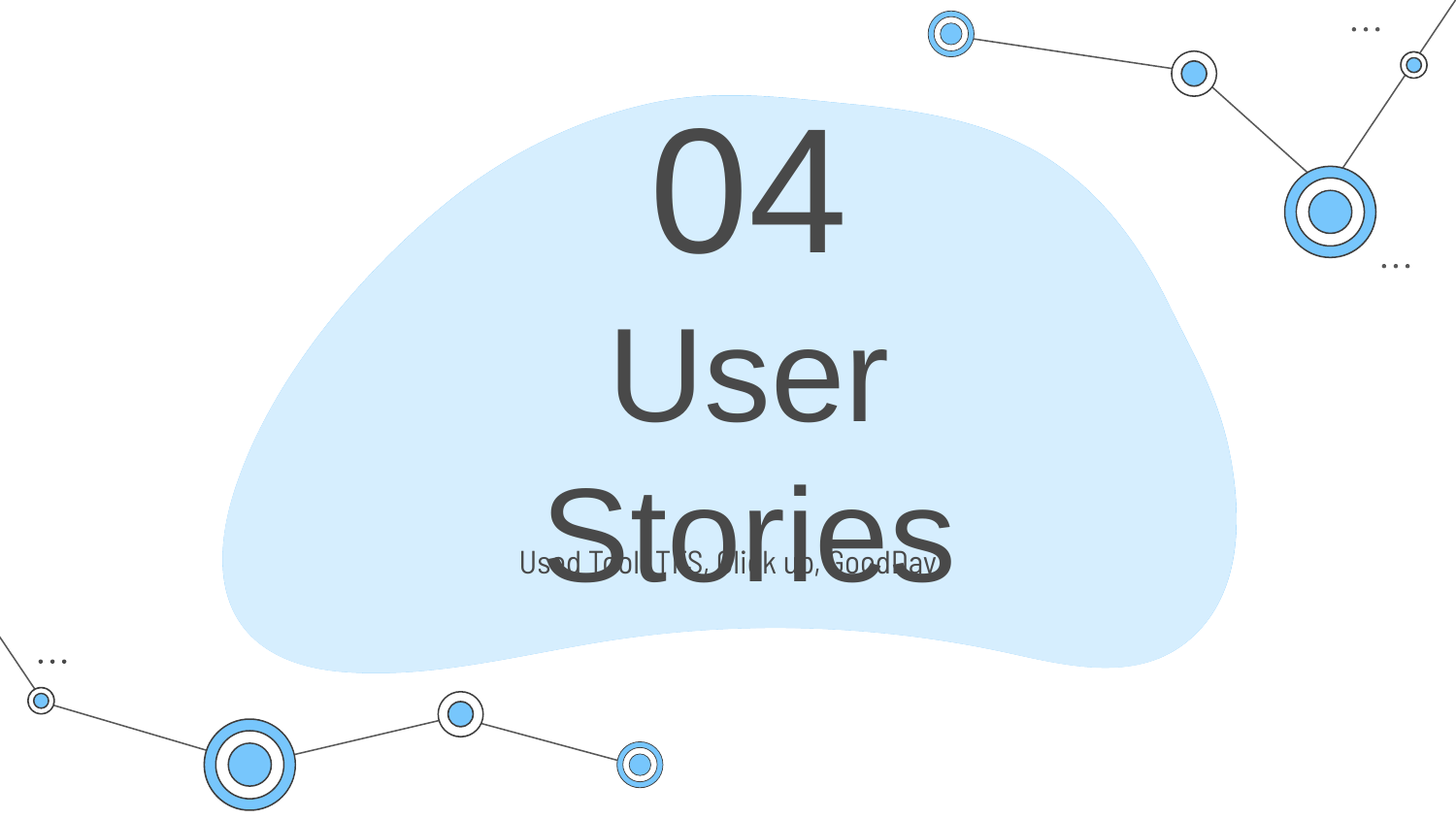

# 04 User Stories
Used Tool: TFS, Click up, GoodDay